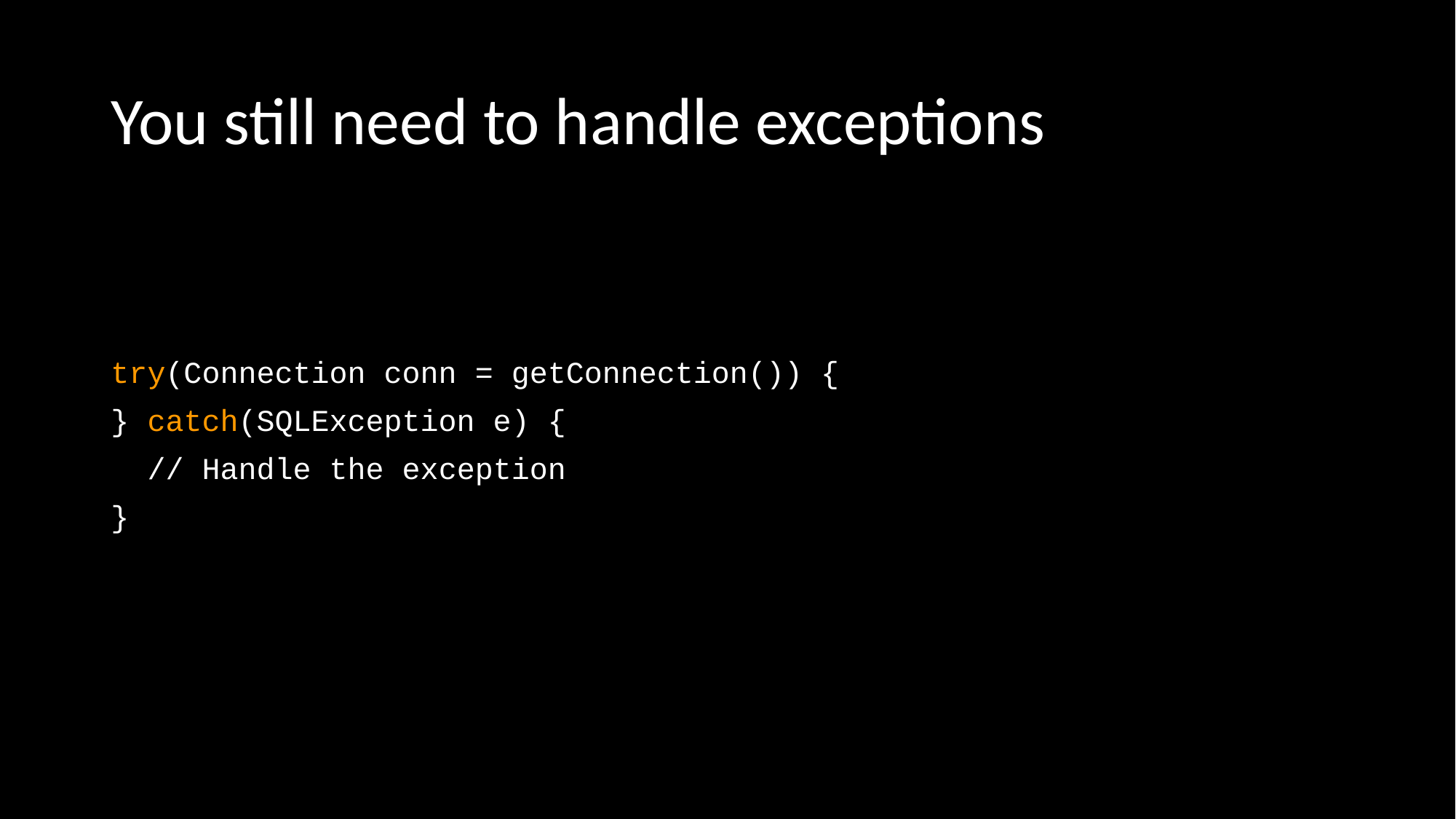

# You still need to handle exceptions
try(Connection conn = getConnection()) {
} catch(SQLException e) {
  // Handle the exception
}